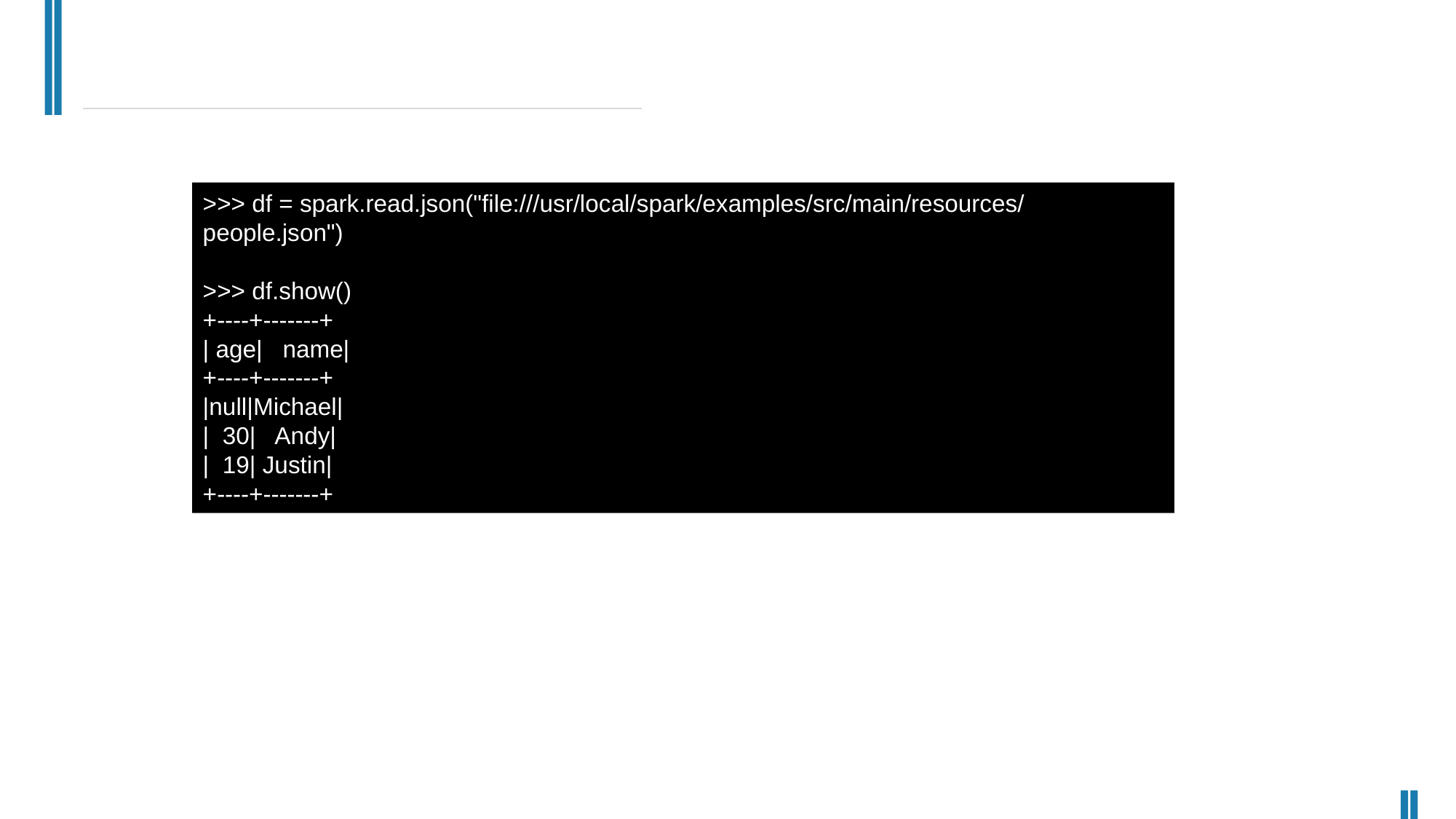

>>> df = spark.read.json("file:///usr/local/spark/examples/src/main/resources/people.json")

>>> df.show()
+----+-------+
| age|   name|
+----+-------+
|null|Michael|
|  30|   Andy|
|  19| Justin|
+----+-------+